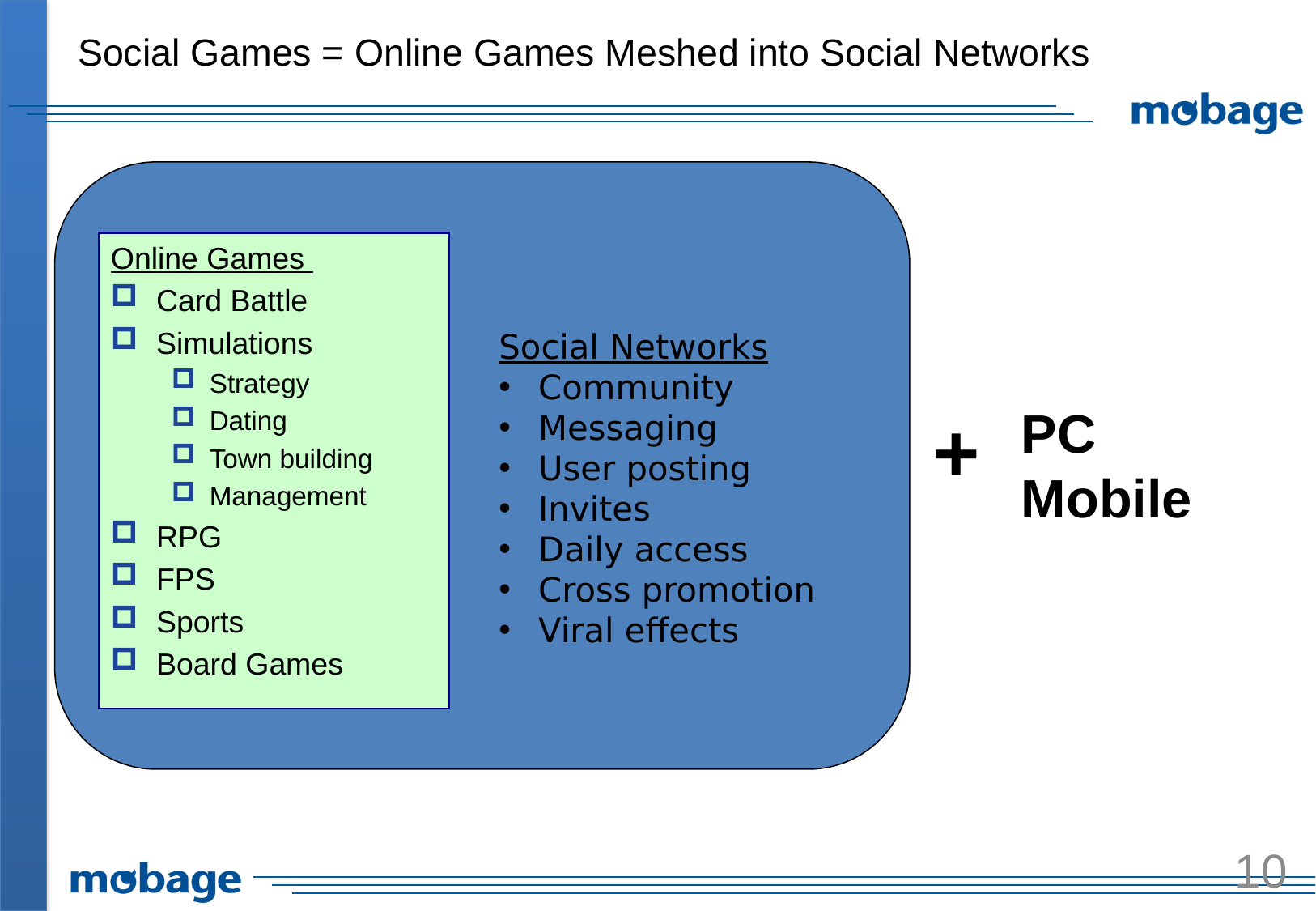

# Social Games = Online Games Meshed into Social Networks

Online Games
Card Battle
Simulations
Strategy
Dating
Town building
Management
RPG
FPS
Sports
Board Games
Social Networks
 Community
 Messaging
 User posting
 Invites
 Daily access
 Cross promotion
 Viral effects
PC
Mobile
+
10